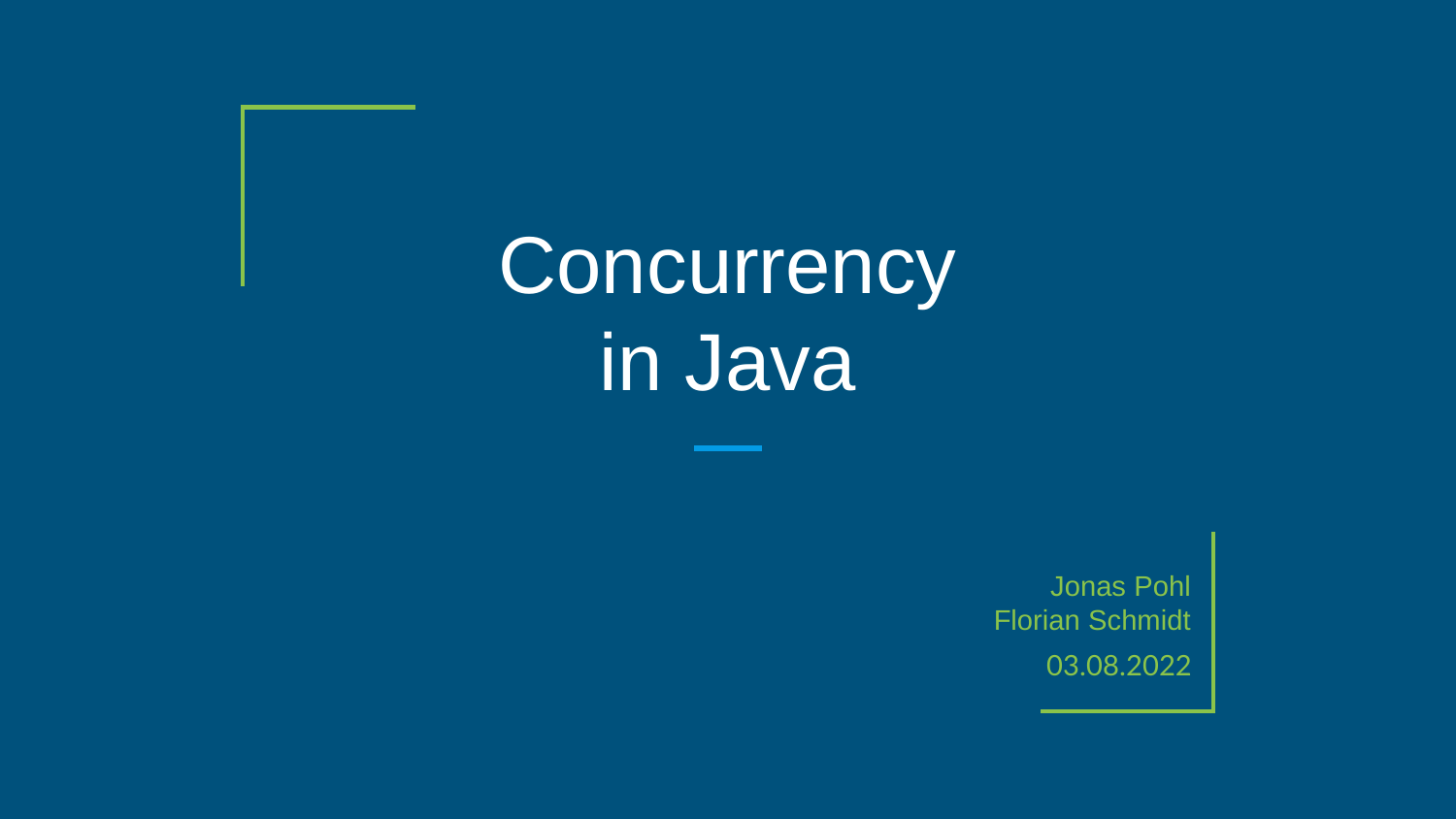

# Concurrency
in Java
Jonas Pohl
Florian Schmidt
03.08.2022